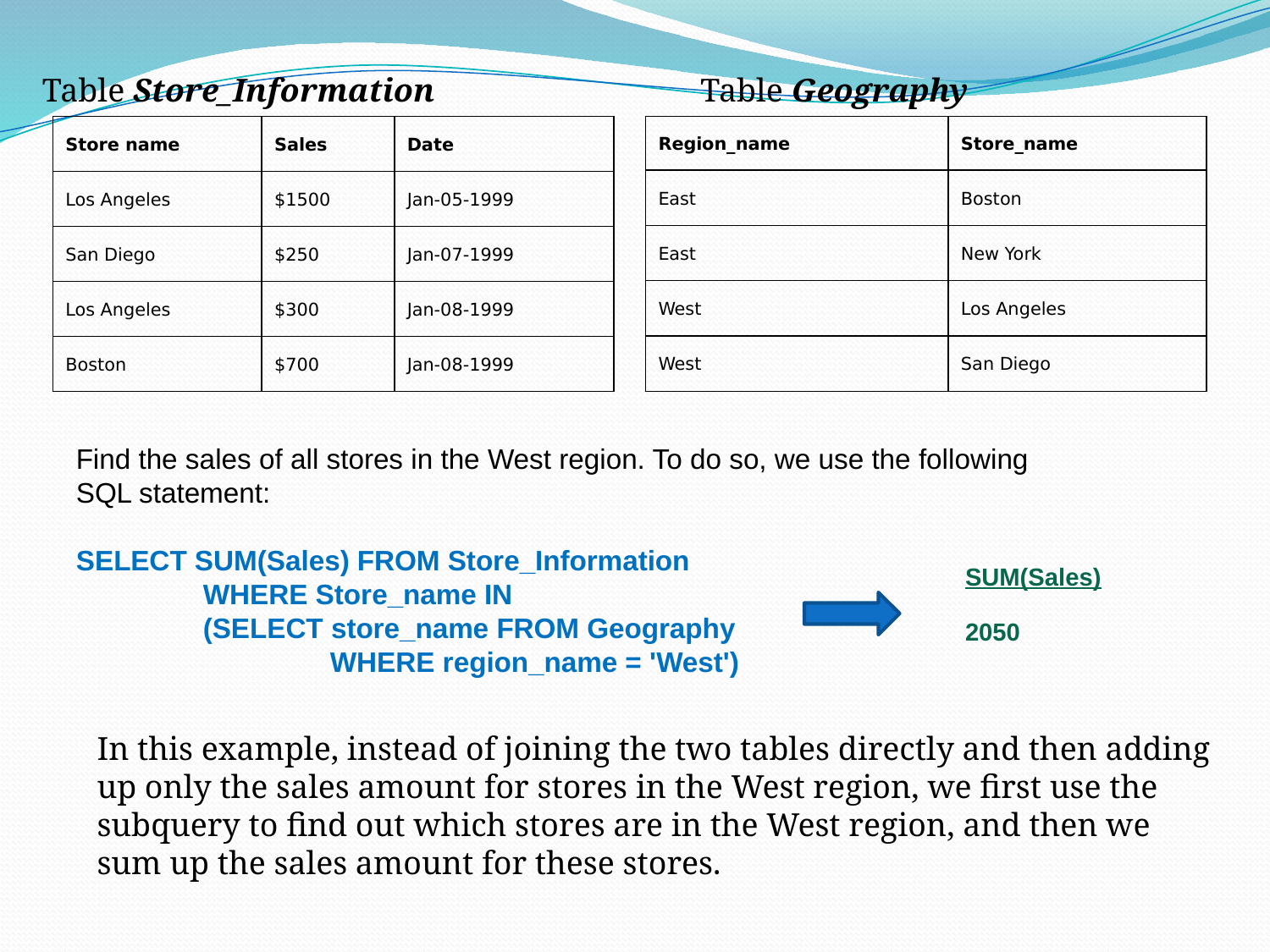

Table Store_Information
Table Geography
| Region\_name | Store\_name |
| --- | --- |
| East | Boston |
| East | New York |
| West | Los Angeles |
| West | San Diego |
| Store name | Sales | Date |
| --- | --- | --- |
| Los Angeles | $1500 | Jan-05-1999 |
| San Diego | $250 | Jan-07-1999 |
| Los Angeles | $300 | Jan-08-1999 |
| Boston | $700 | Jan-08-1999 |
Find the sales of all stores in the West region. To do so, we use the following SQL statement:

SELECT SUM(Sales) FROM Store_Information
	WHERE Store_name IN
	(SELECT store_name FROM Geography
		WHERE region_name = 'West')
| SUM(Sales) |
| --- |
| 2050 |

In this example, instead of joining the two tables directly and then adding up only the sales amount for stores in the West region, we first use the subquery to find out which stores are in the West region, and then we sum up the sales amount for these stores.